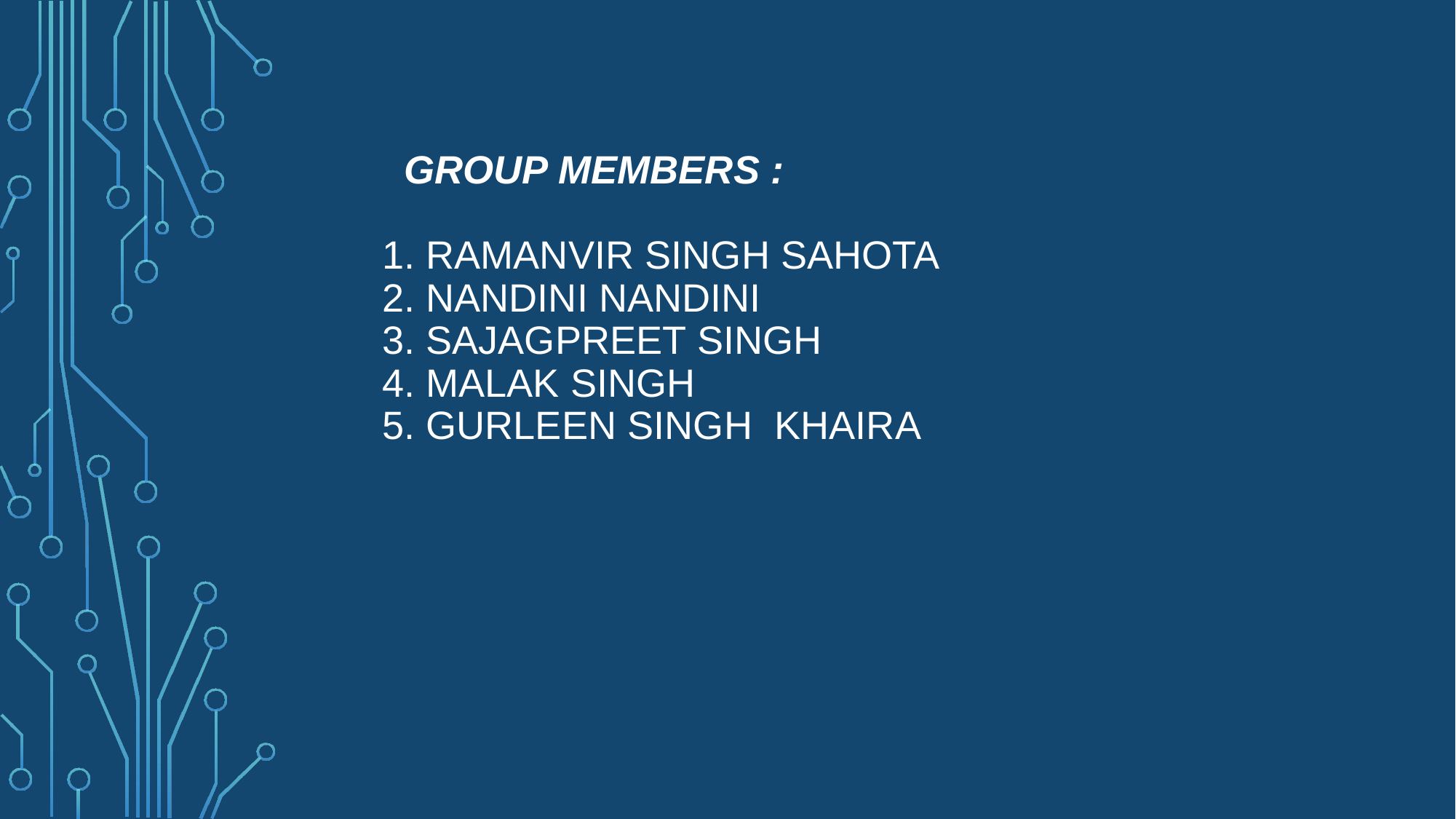

# Group Members : 1. Ramanvir Singh Sahota 2. Nandini Nandini 3. Sajagpreet Singh 4. Malak Singh 5. Gurleen Singh  Khaira